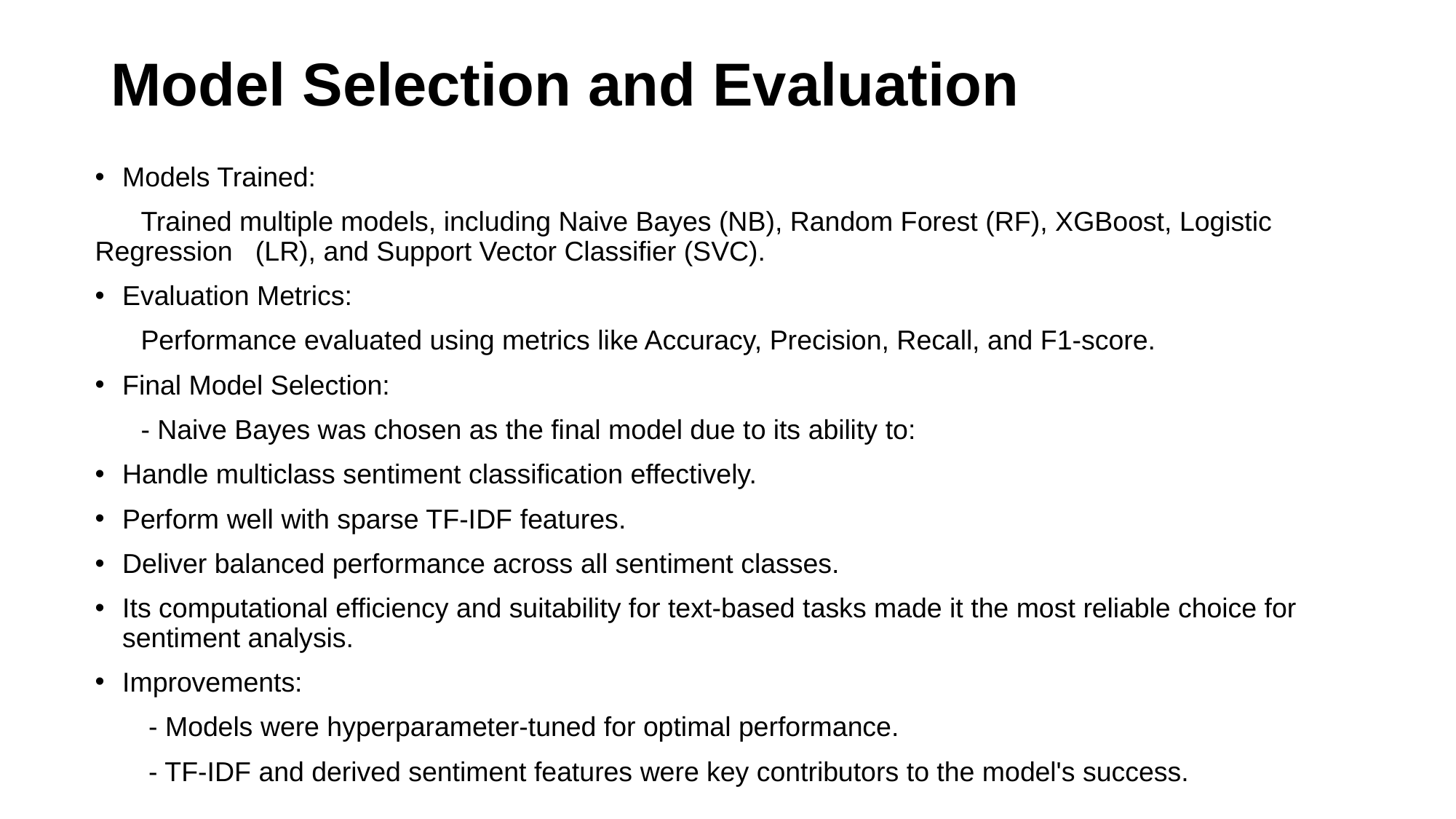

# Model Selection and Evaluation
Models Trained:
      Trained multiple models, including Naive Bayes (NB), Random Forest (RF), XGBoost, Logistic Regression   (LR), and Support Vector Classifier (SVC).
Evaluation Metrics:
      Performance evaluated using metrics like Accuracy, Precision, Recall, and F1-score.
Final Model Selection:
      - Naive Bayes was chosen as the final model due to its ability to:
Handle multiclass sentiment classification effectively.
Perform well with sparse TF-IDF features.
Deliver balanced performance across all sentiment classes.
Its computational efficiency and suitability for text-based tasks made it the most reliable choice for sentiment analysis.
Improvements:
       - Models were hyperparameter-tuned for optimal performance.
       - TF-IDF and derived sentiment features were key contributors to the model's success.